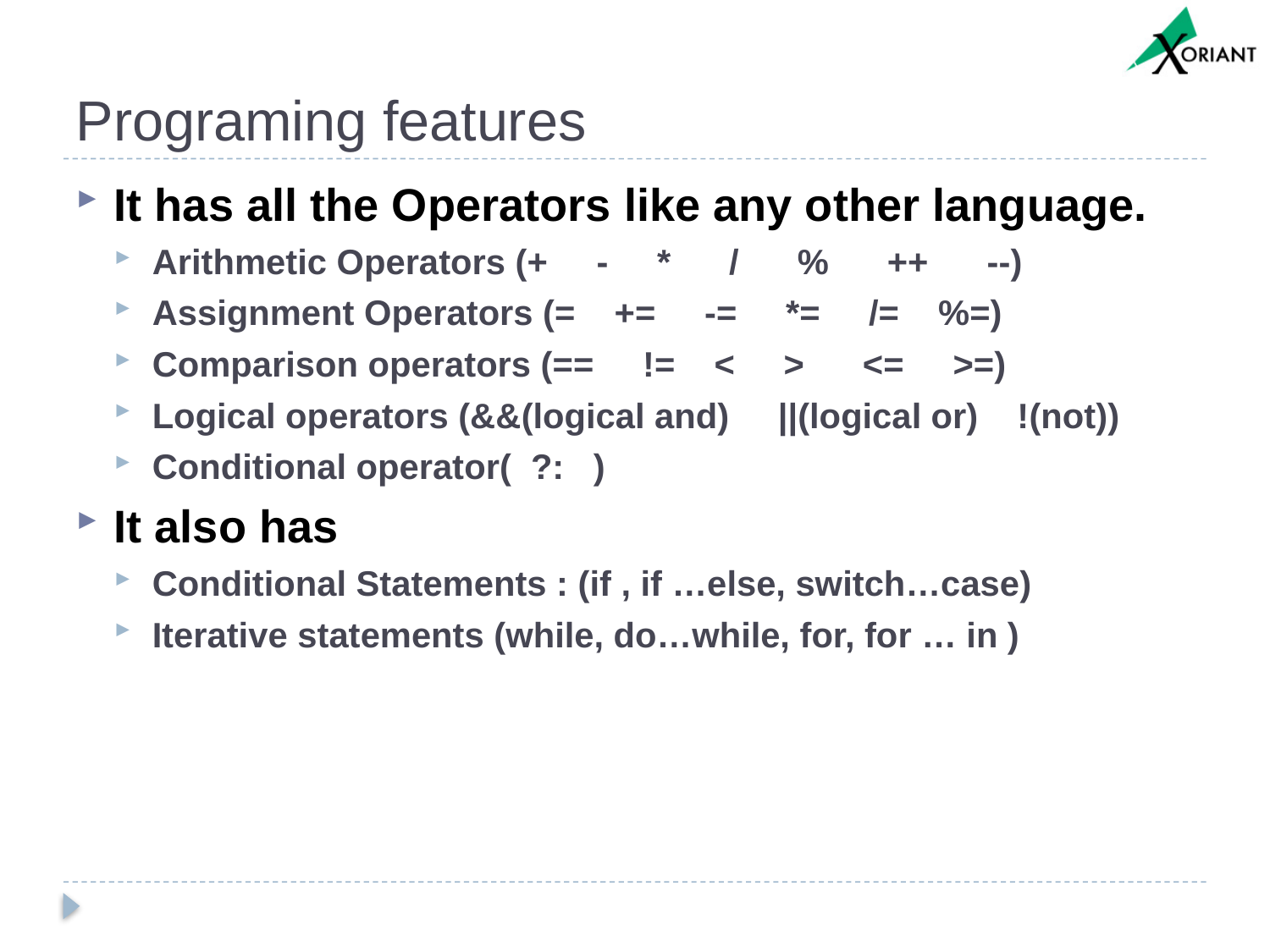

# Programing features
It has all the Operators like any other language.
Arithmetic Operators (+     -     *      /      %      ++      --)
Assignment Operators (=    +=     -=     *=     /=    %=)
Comparison operators (==     !=    <     >      <=     >=)
Logical operators (&&(logical and)     ||(logical or)    !(not))
Conditional operator(  ?:   )
It also has
Conditional Statements : (if , if …else, switch…case)
Iterative statements (while, do…while, for, for … in )